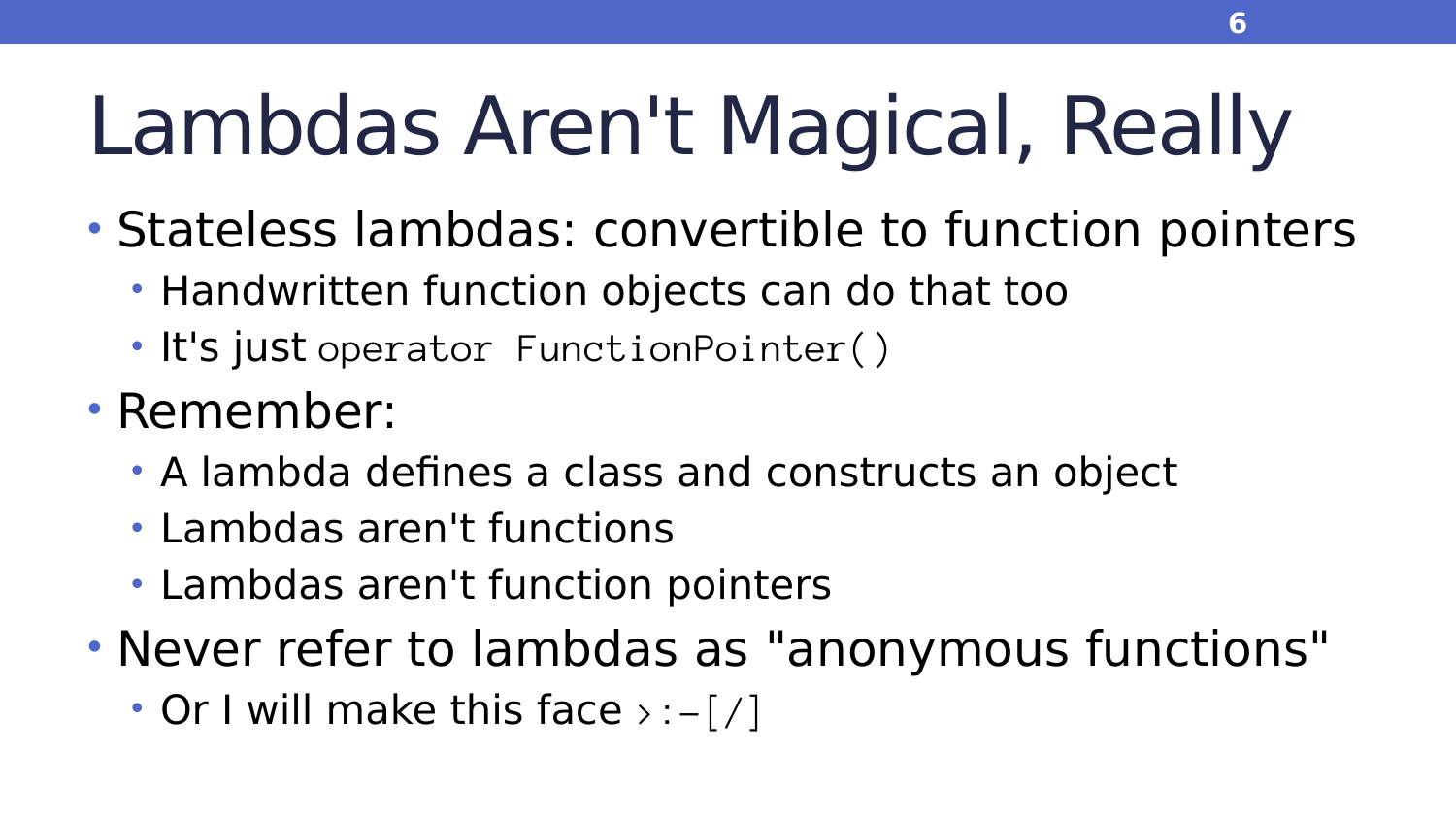

6
# Lambdas Aren't Magical, Really
Stateless lambdas: convertible to function pointers
Handwritten function objects can do that too
It's just operator FunctionPointer()
Remember:
A lambda defines a class and constructs an object
Lambdas aren't functions
Lambdas aren't function pointers
Never refer to lambdas as "anonymous functions"
Or I will make this face >:-[/]